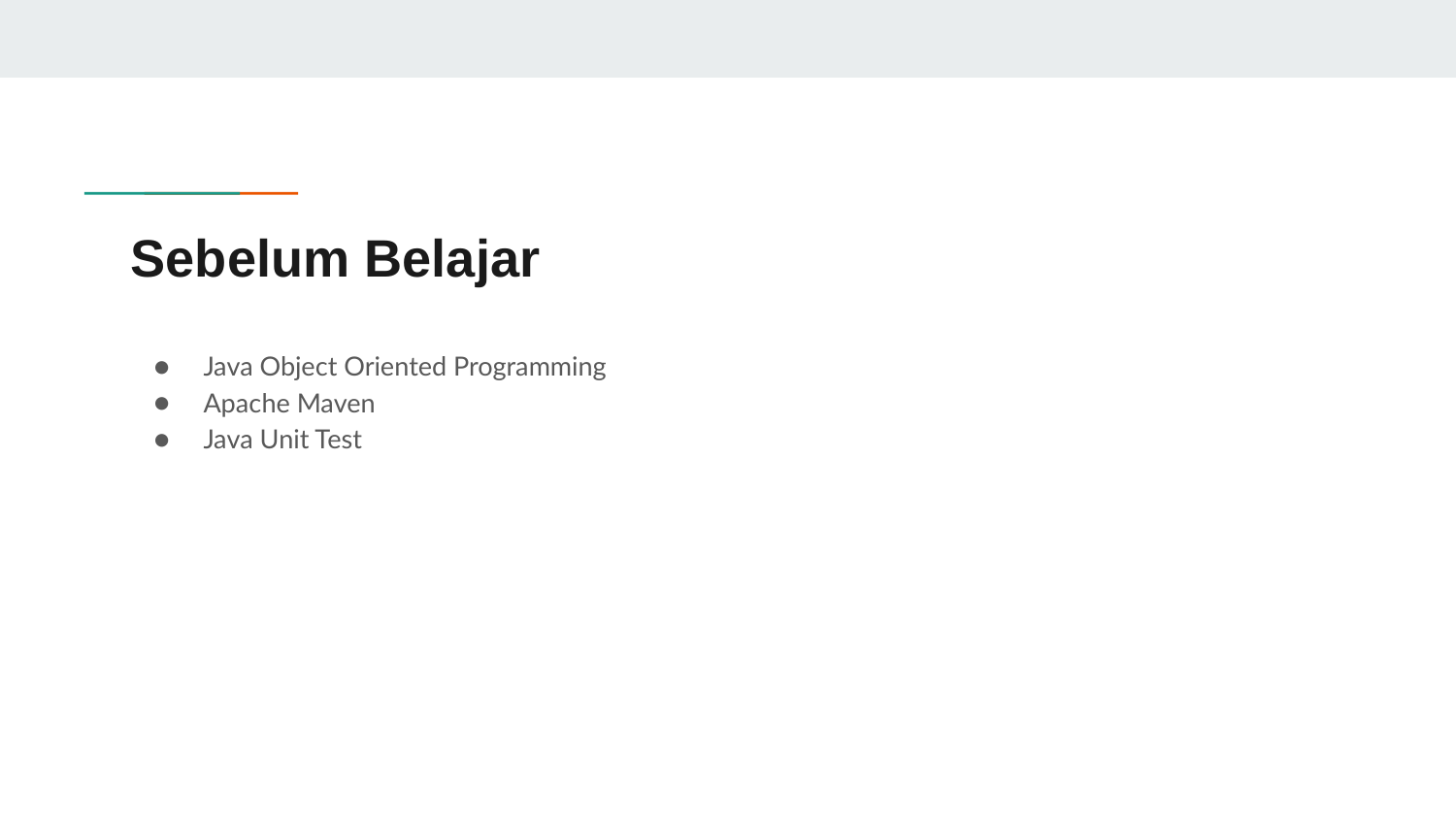

# Sebelum Belajar
Java Object Oriented Programming
Apache Maven
Java Unit Test